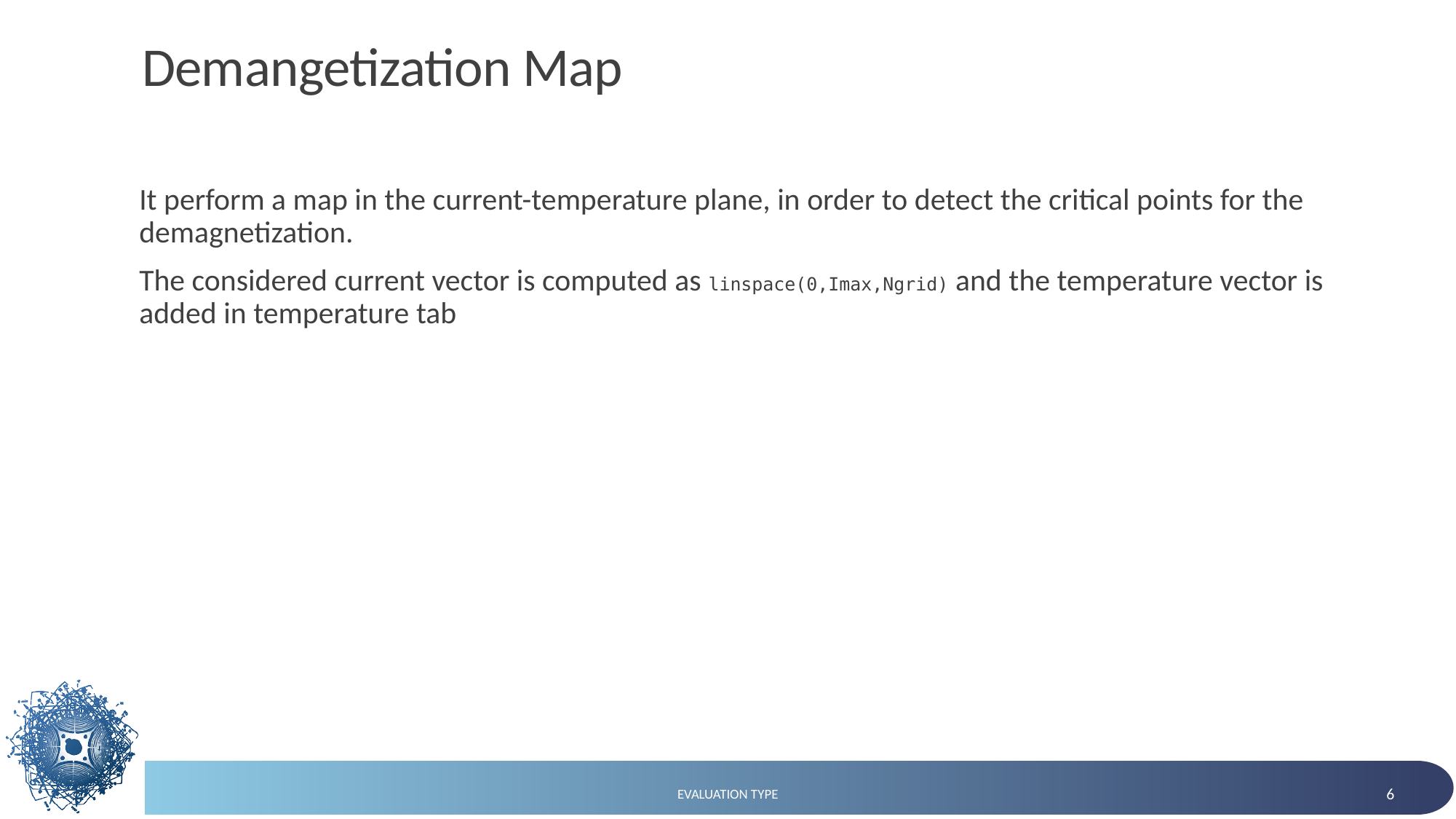

# Demangetization Map
It perform a map in the current-temperature plane, in order to detect the critical points for the demagnetization.
The considered current vector is computed as linspace(0,Imax,Ngrid) and the temperature vector is added in temperature tab
Evaluation Type
6